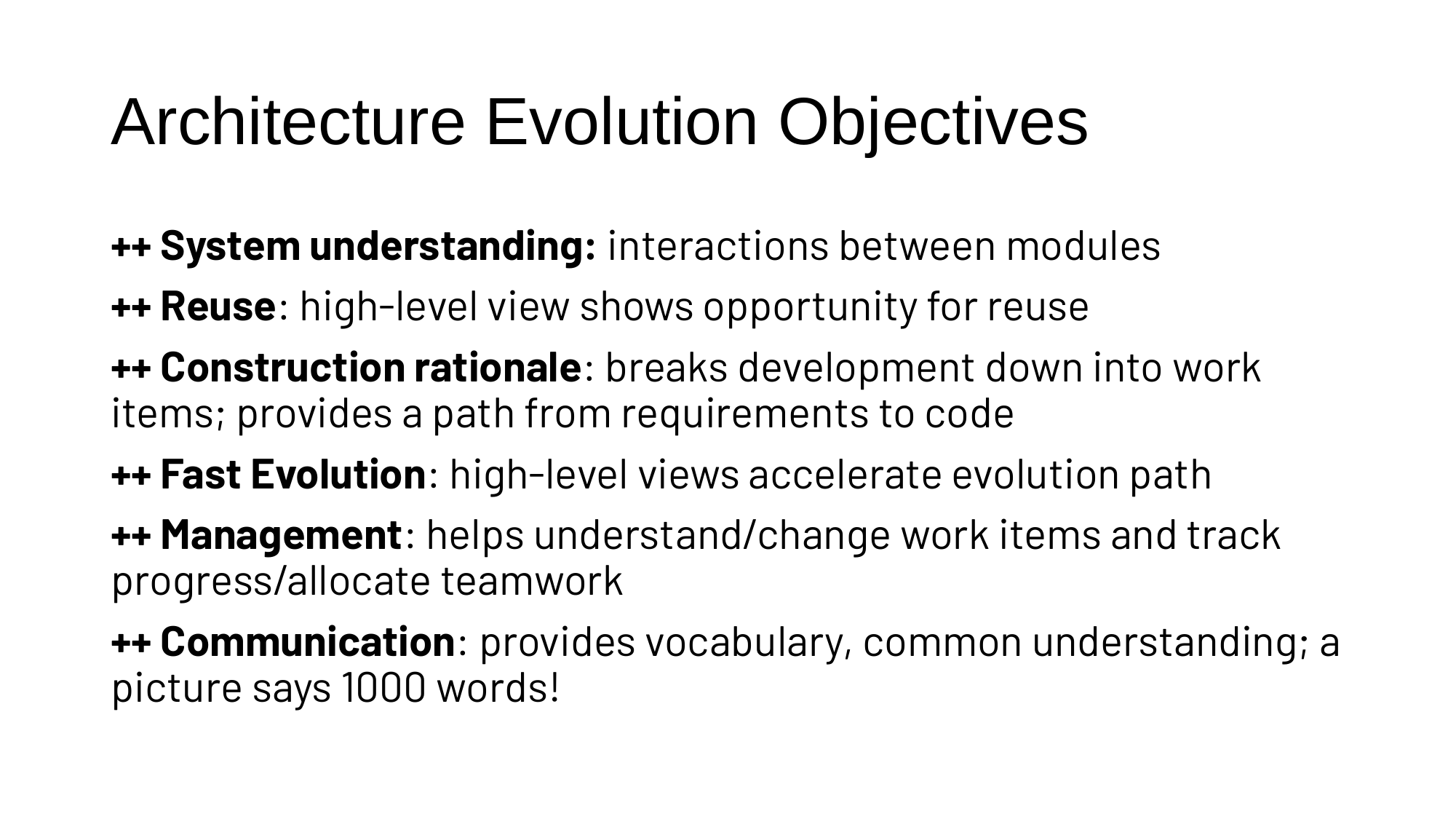

# Architecture Evolution Objectives
++ System understanding: interactions between modules
++ Reuse: high-level view shows opportunity for reuse
++ Construction rationale: breaks development down into work items; provides a path from requirements to code
++ Fast Evolution: high-level views accelerate evolution path
++ Management: helps understand/change work items and track progress/allocate teamwork
++ Communication: provides vocabulary, common understanding; a picture says 1000 words!